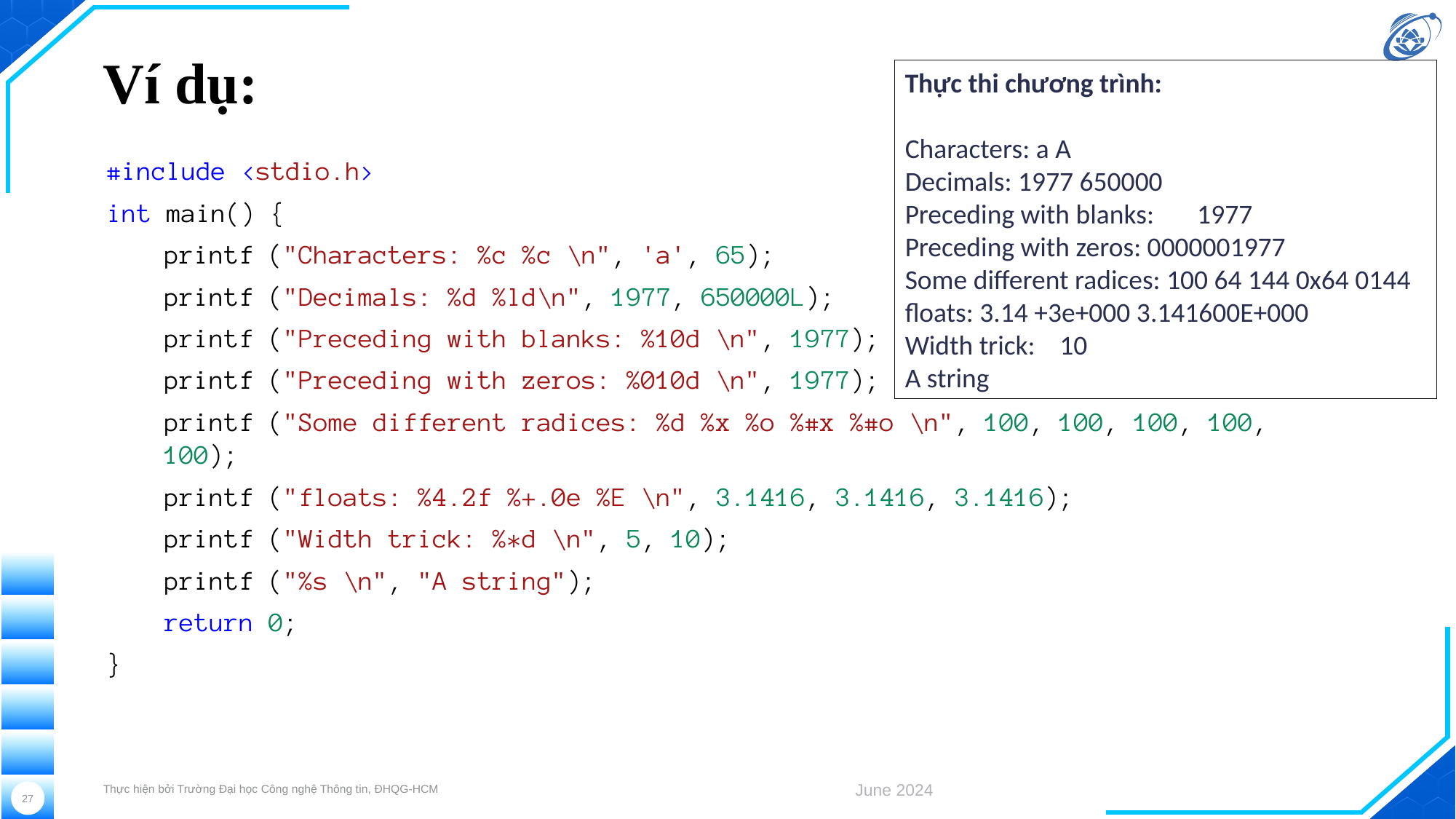

# Ví dụ:
Thực thi chương trình:

Characters: a A
Decimals: 1977 650000
Preceding with blanks:       1977
Preceding with zeros: 0000001977
Some different radices: 100 64 144 0x64 0144
floats: 3.14 +3e+000 3.141600E+000
Width trick:    10
A string
#include <stdio.h>
int main() {
printf ("Characters: %c %c \n", 'a', 65);
printf ("Decimals: %d %ld\n", 1977, 650000L);
printf ("Preceding with blanks: %10d \n", 1977);
printf ("Preceding with zeros: %010d \n", 1977);
printf ("Some different radices: %d %x %o %#x %#o \n", 100, 100, 100, 100, 100);
printf ("floats: %4.2f %+.0e %E \n", 3.1416, 3.1416, 3.1416);
printf ("Width trick: %*d \n", 5, 10);
printf ("%s \n", "A string");
return 0;
}
Thực hiện bởi Trường Đại học Công nghệ Thông tin, ĐHQG-HCM
June 2024
27